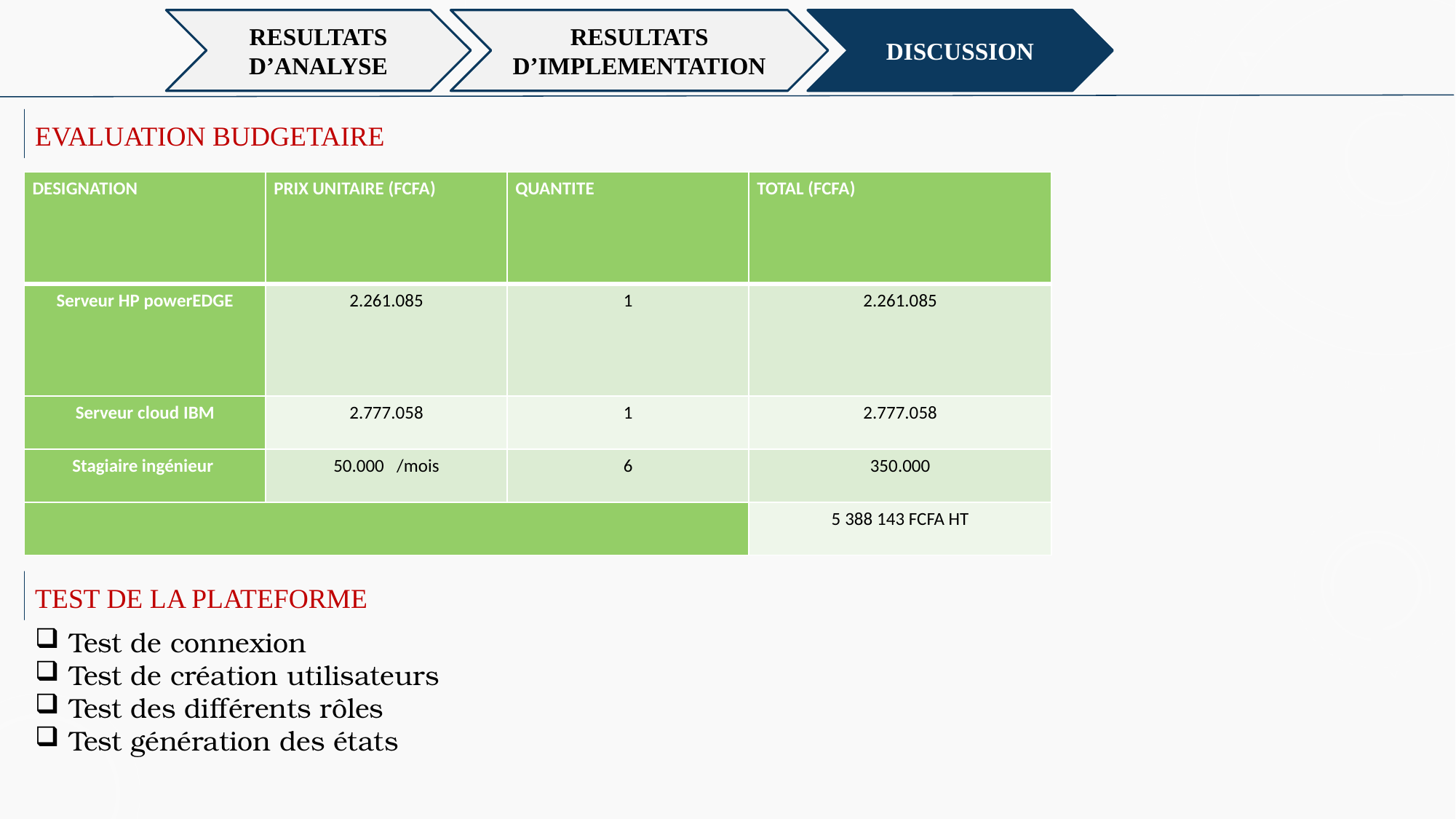

RESULTATS D’ANALYSE
RESULTATS D’IMPLEMENTATION
DISCUSSION
EVALUATION BUDGETAIRE
| DESIGNATION | PRIX UNITAIRE (FCFA) | QUANTITE | TOTAL (FCFA) |
| --- | --- | --- | --- |
| Serveur HP powerEDGE | 2.261.085 | 1 | 2.261.085 |
| Serveur cloud IBM | 2.777.058 | 1 | 2.777.058 |
| Stagiaire ingénieur | 50.000 /mois | 6 | 350.000 |
|  |  |  | 5 388 143 FCFA HT |
TEST DE LA PLATEFORME
Test de connexion
Test de création utilisateurs
Test des différents rôles
Test génération des états